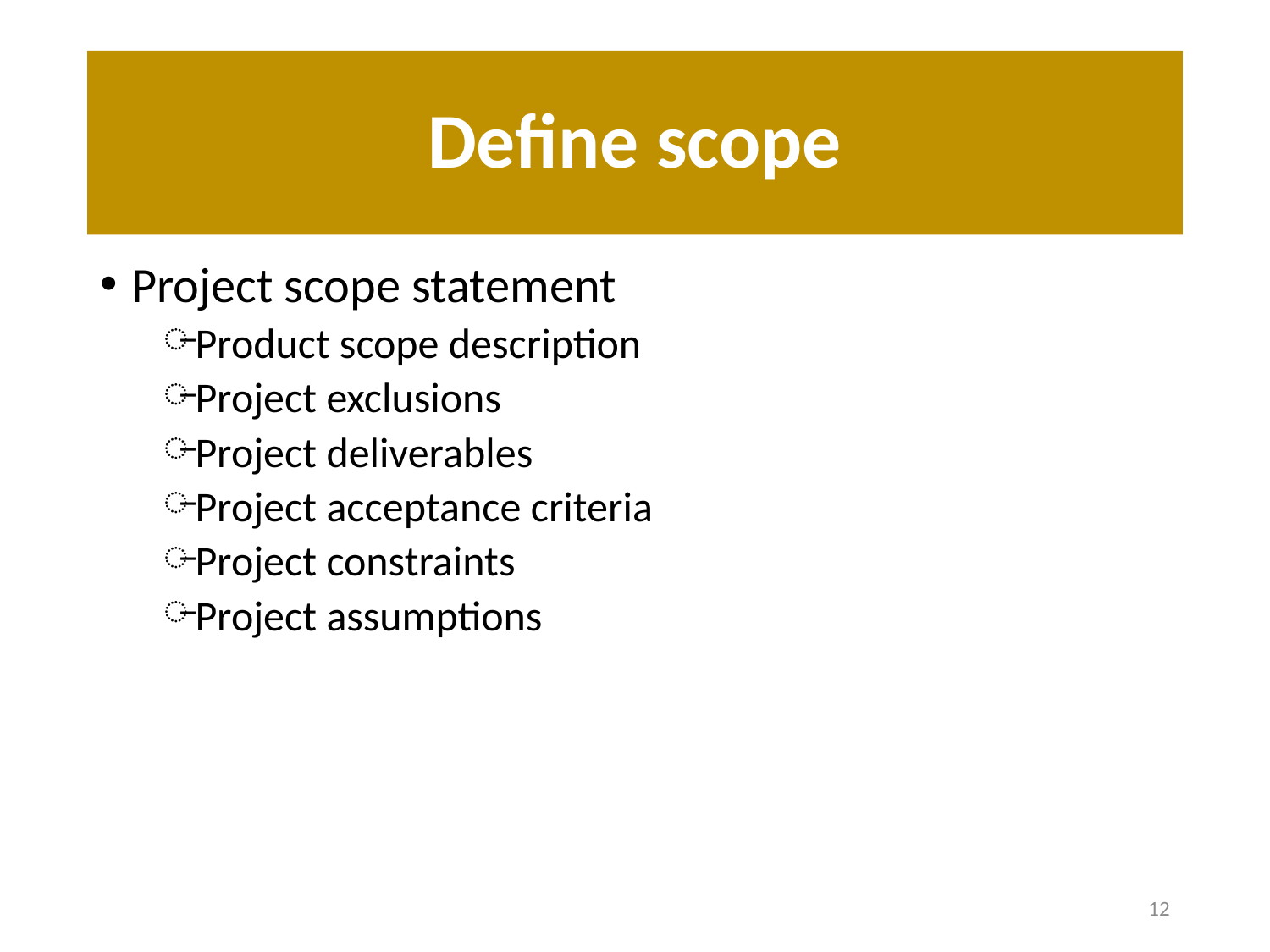

# Define scope
Project scope statement
Product scope description
Project exclusions
Project deliverables
Project acceptance criteria
Project constraints
Project assumptions

12